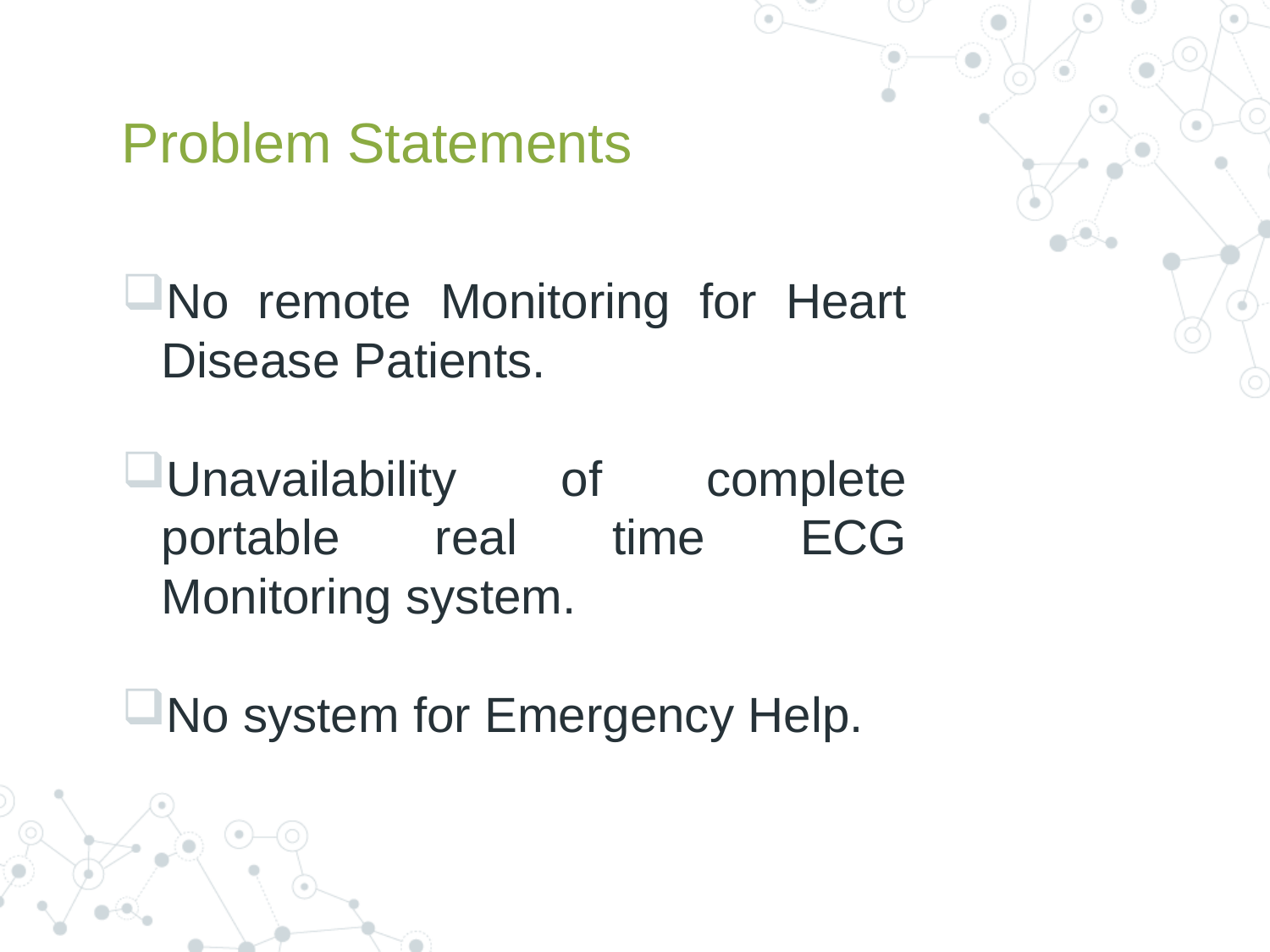

# Problem Statements
No remote Monitoring for Heart Disease Patients.

Unavailability of complete portable real time ECG Monitoring system.

No system for Emergency Help.